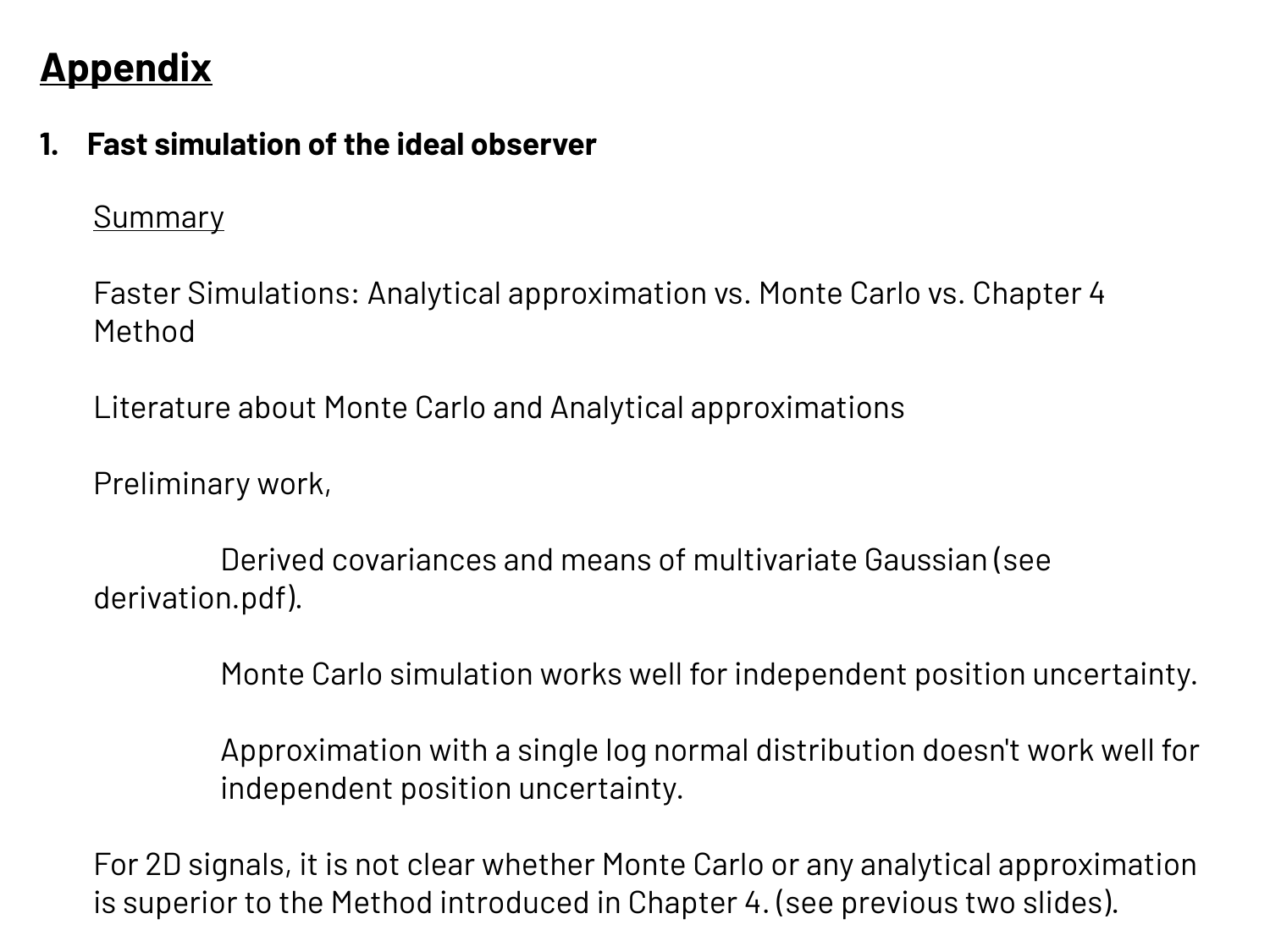

Appendix
Fast simulation of the ideal observer
Summary

Faster Simulations: Analytical approximation vs. Monte Carlo vs. Chapter 4 Method

Literature about Monte Carlo and Analytical approximations

Preliminary work,

	Derived covariances and means of multivariate Gaussian (see derivation.pdf).

	Monte Carlo simulation works well for independent position uncertainty.

	Approximation with a single log normal distribution doesn't work well for 	independent position uncertainty.

For 2D signals, it is not clear whether Monte Carlo or any analytical approximation is superior to the Method introduced in Chapter 4. (see previous two slides).